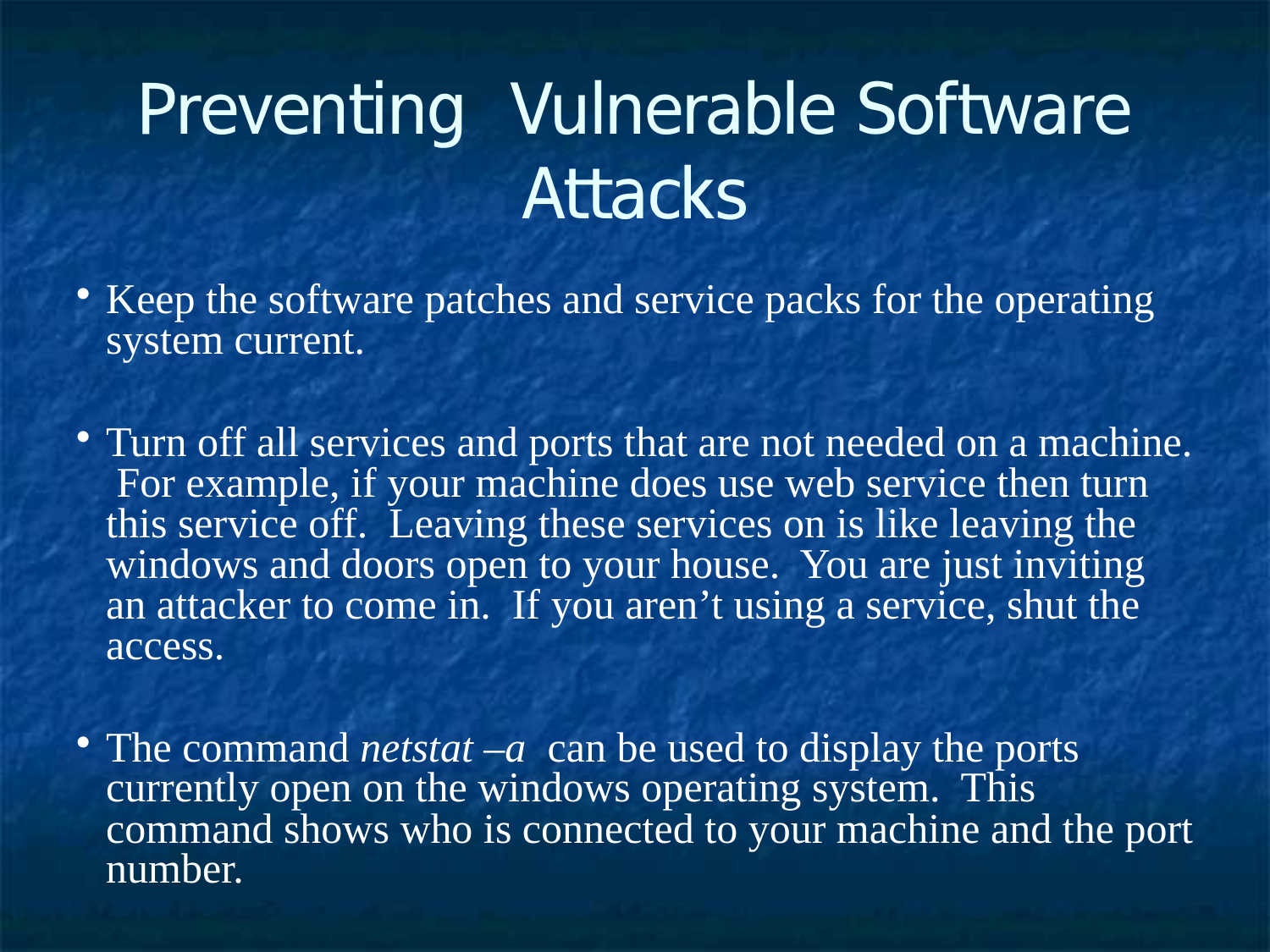

Preventing  Vulnerable Software Attacks
Keep the software patches and service packs for the operating system current.

Turn off all services and ports that are not needed on a machine.  For example, if your machine does use web service then turn this service off.  Leaving these services on is like leaving the windows and doors open to your house.  You are just inviting an attacker to come in.  If you aren’t using a service, shut the access.

The command netstat –a  can be used to display the ports currently open on the windows operating system.  This command shows who is connected to your machine and the port number.